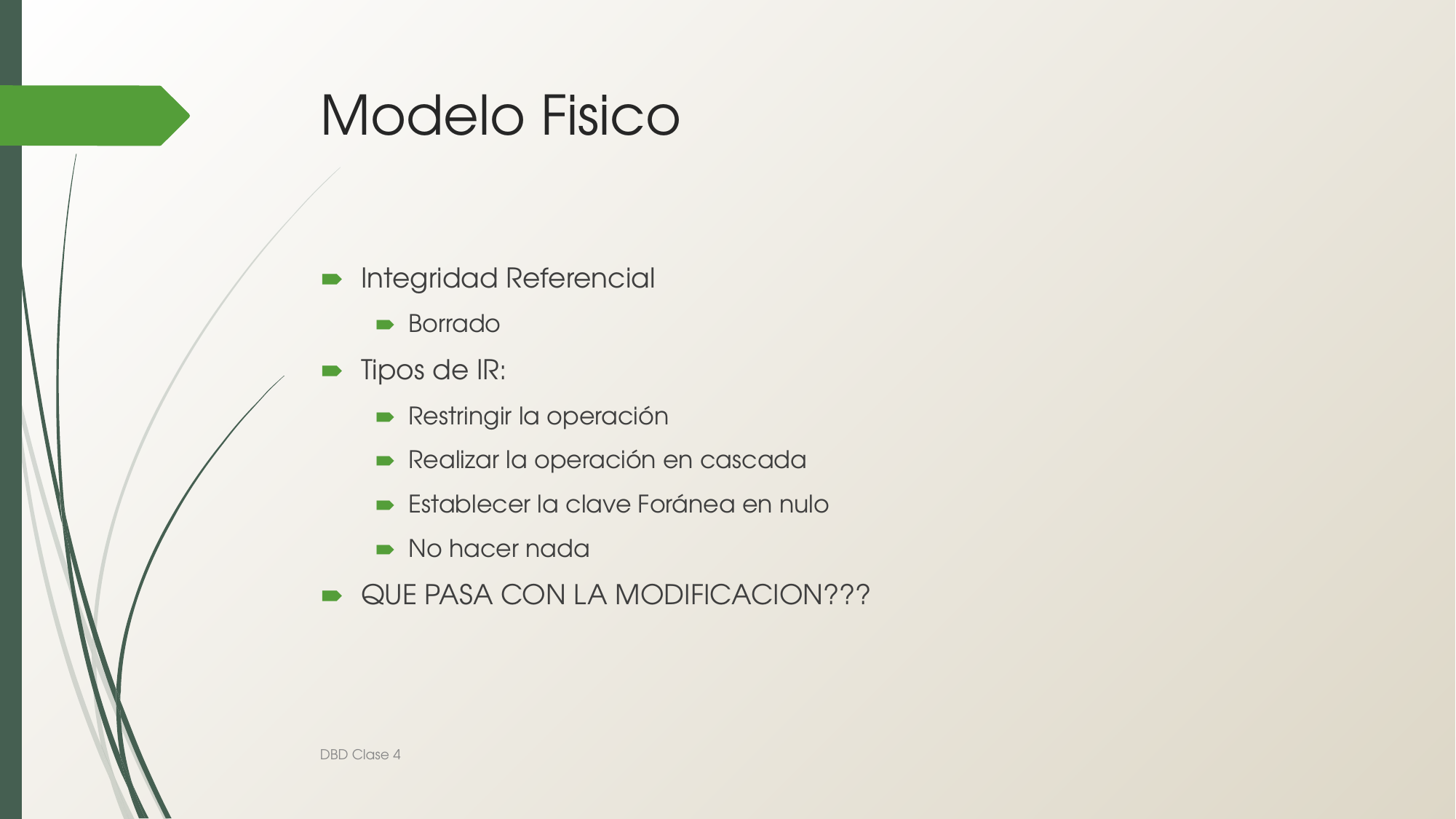

# Modelo Fisico
Integridad Referencial
Borrado
Tipos de IR:
Restringir la operación
Realizar la operación en cascada
Establecer la clave Foránea en nulo
No hacer nada
QUE PASA CON LA MODIFICACION???

DBD Clase 4